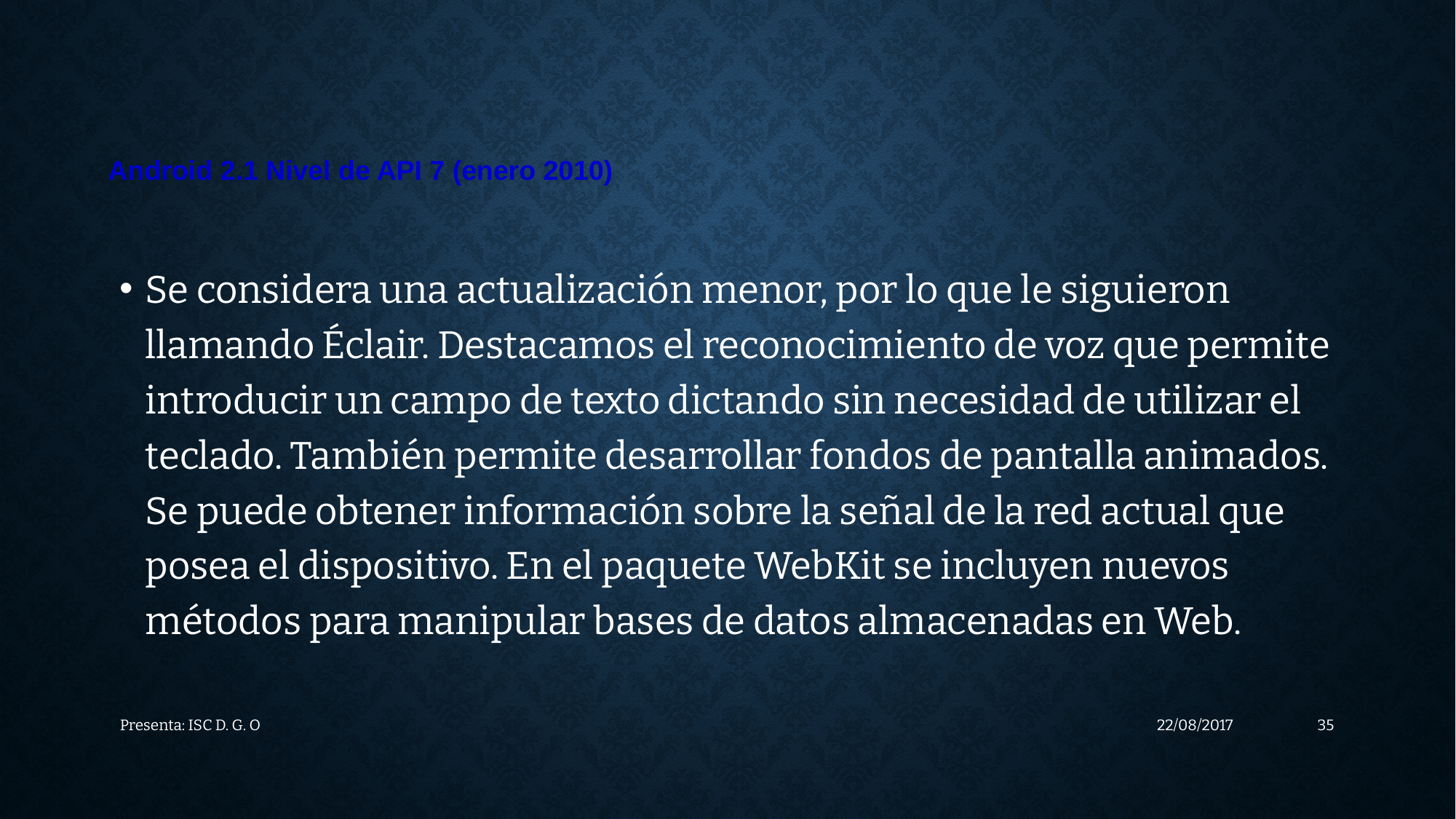

Android 2.1 Nivel de API 7 (enero 2010)
Se considera una actualización menor, por lo que le siguieron llamando Éclair. Destacamos el reconocimiento de voz que permite introducir un campo de texto dictando sin necesidad de utilizar el teclado. También permite desarrollar fondos de pantalla animados. Se puede obtener información sobre la señal de la red actual que posea el dispositivo. En el paquete WebKit se incluyen nuevos métodos para manipular bases de datos almacenadas en Web.
Presenta: ISC D. G. O
22/08/2017
35